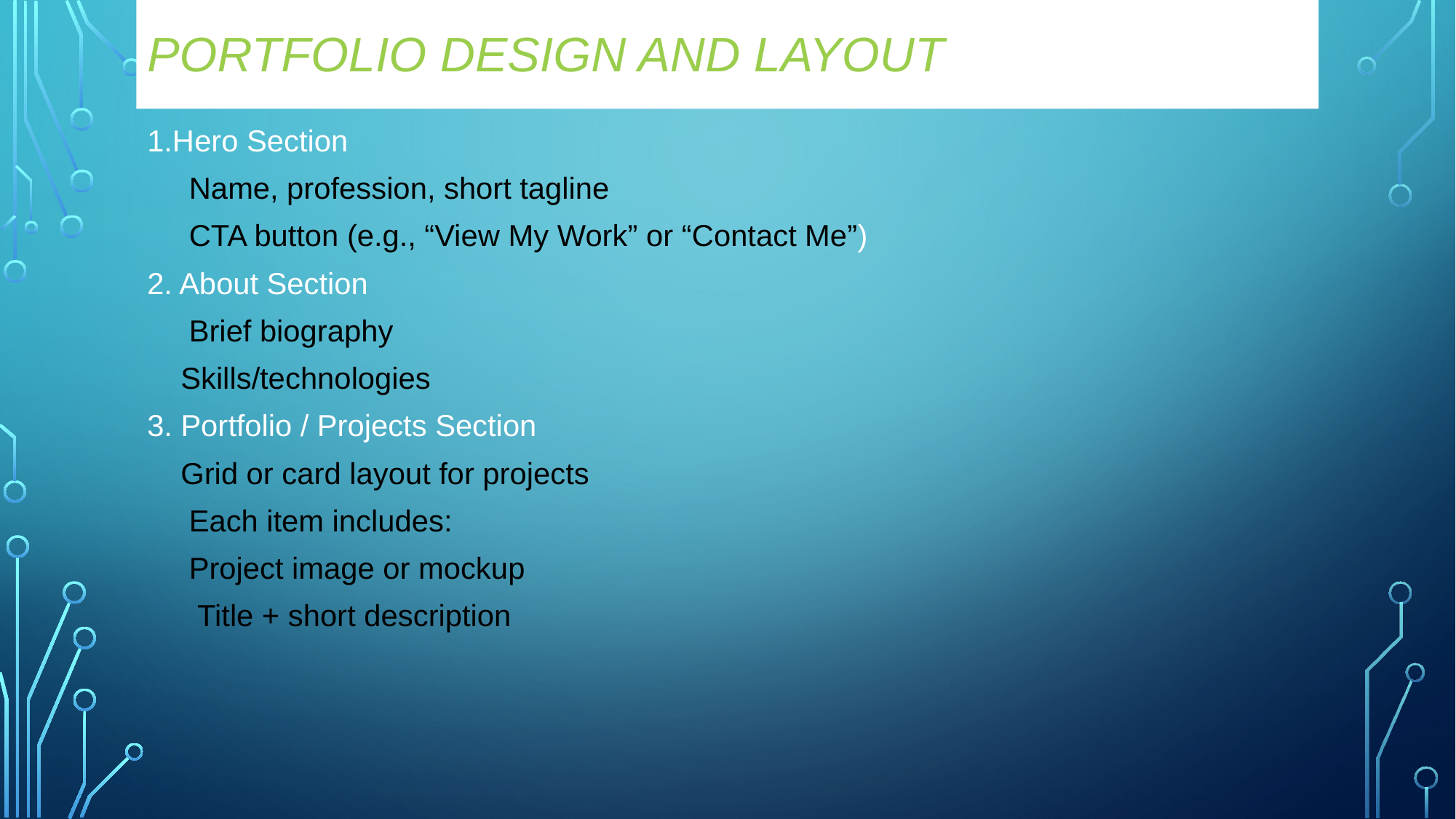

# PORTFOLIO DESIGN AND LAYOUT
1.Hero Section
     Name, profession, short tagline
     CTA button (e.g., “View My Work” or “Contact Me”)
2. About Section
     Brief biography
    Skills/technologies
3. Portfolio / Projects Section
    Grid or card layout for projects
     Each item includes:
     Project image or mockup
      Title + short description